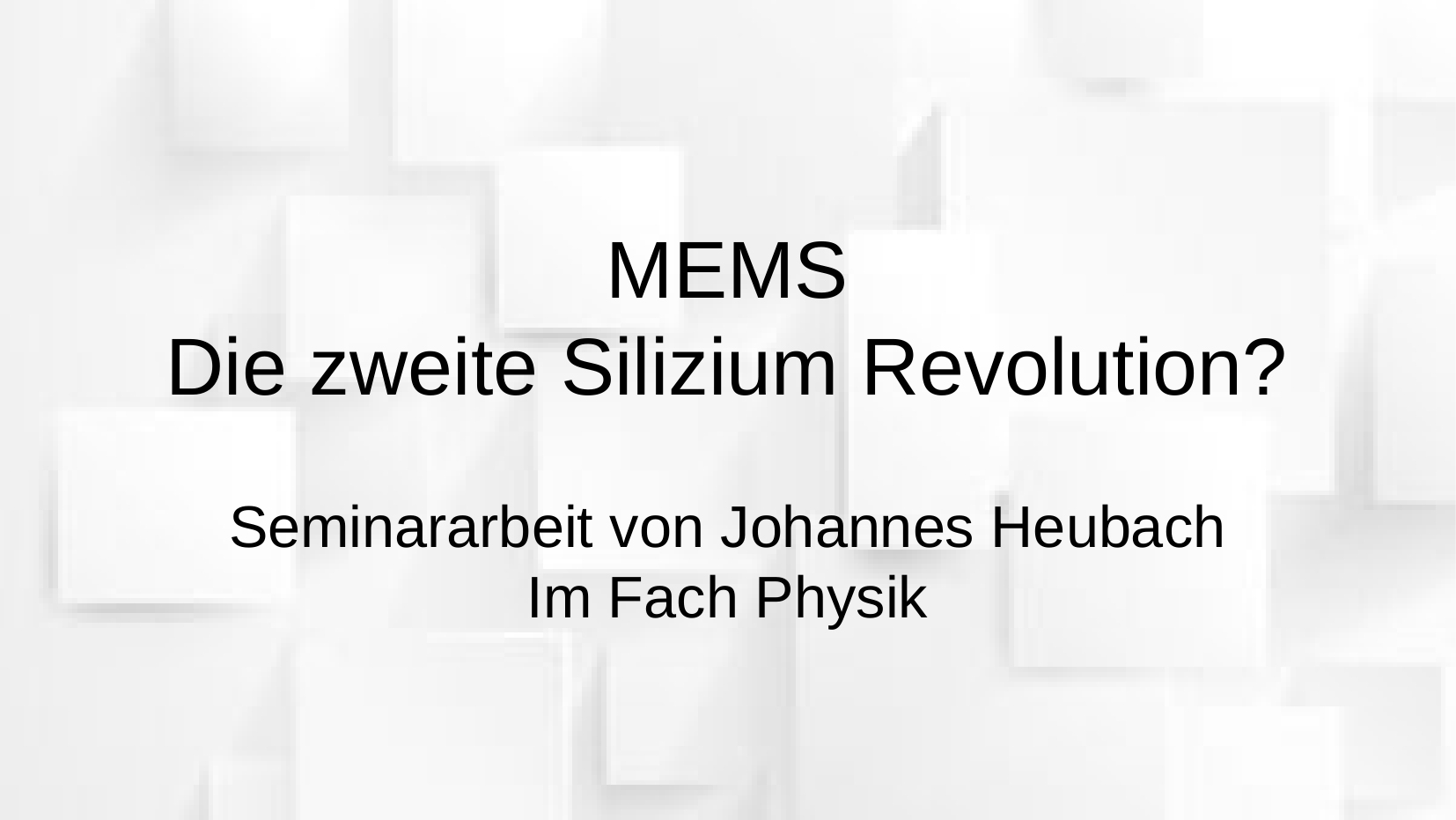

# MEMS Die zweite Silizium Revolution?
Seminararbeit von Johannes Heubach
Im Fach Physik